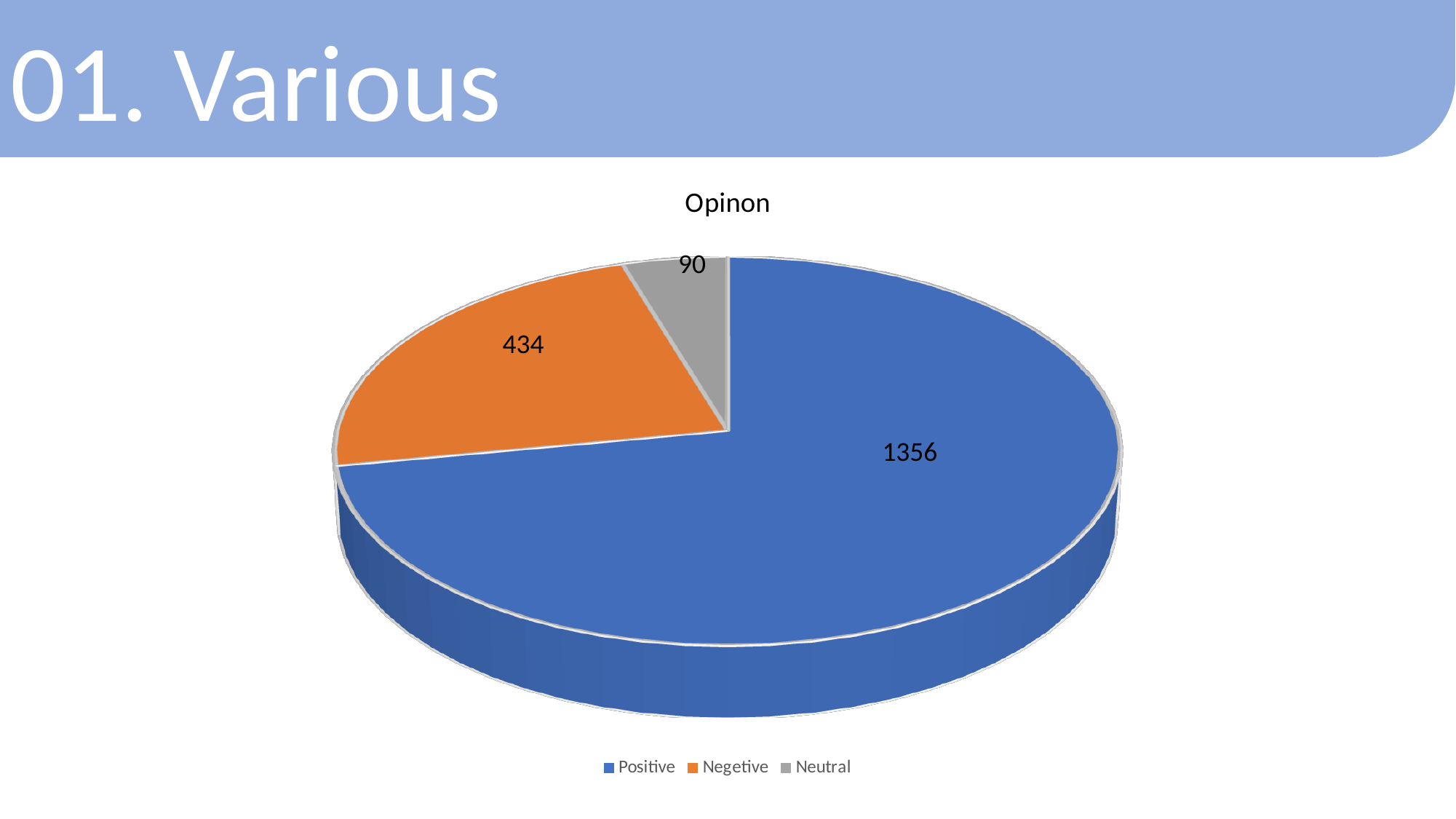

01. Various Opinions

[unsupported chart]

90
434
1356